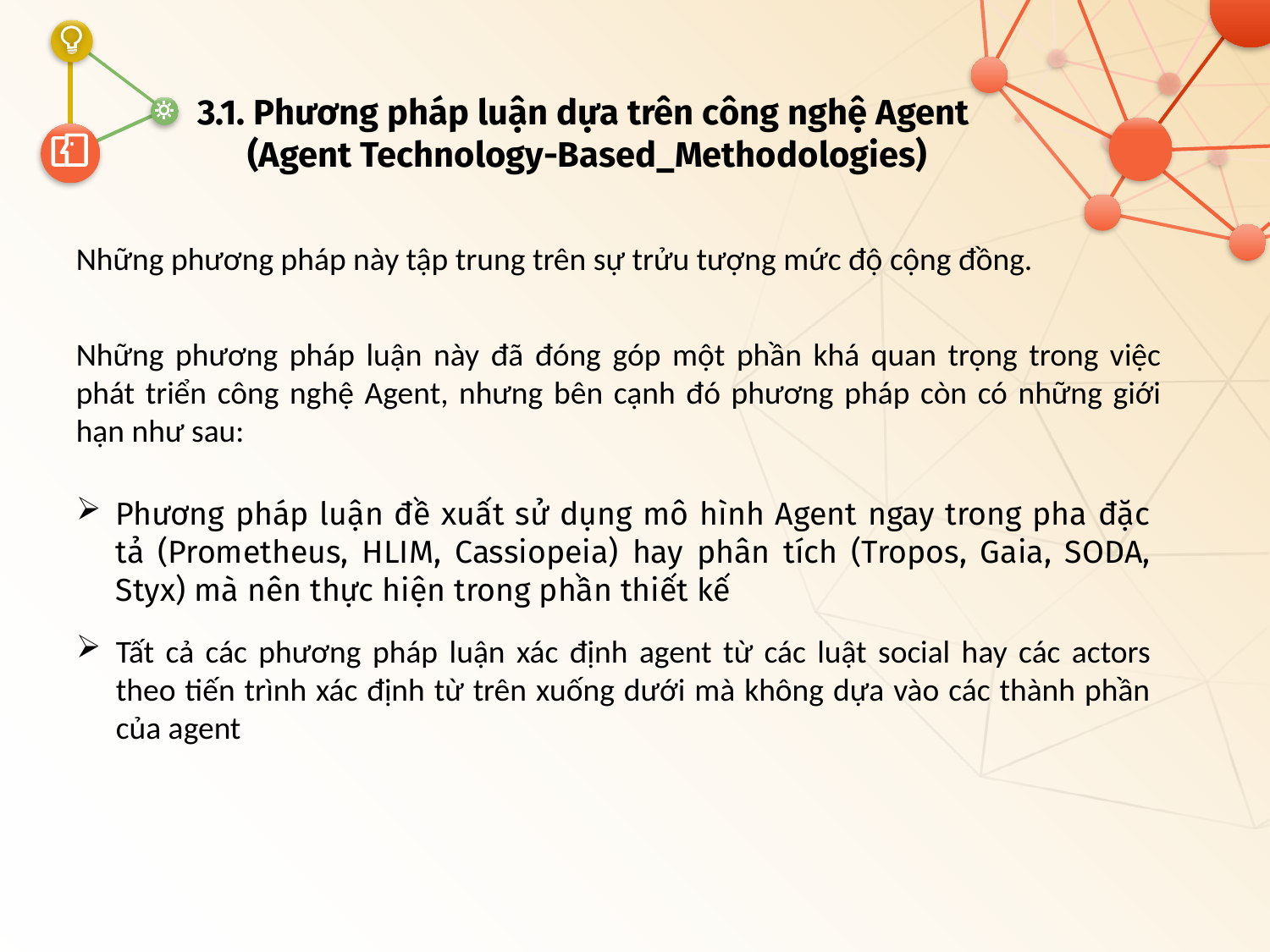

# 3.1. Phương pháp luận dựa trên công nghệ Agent (Agent Technology-Based_Methodologies)
Những phương pháp này tập trung trên sự trửu tượng mức độ cộng đồng.
Những phương pháp luận này đã đóng góp một phần khá quan trọng trong việc phát triển công nghệ Agent, nhưng bên cạnh đó phương pháp còn có những giới hạn như sau:
Phương pháp luận đề xuất sử dụng mô hình Agent ngay trong pha đặc tả (Prometheus, HLIM, Cassiopeia) hay phân tích (Tropos, Gaia, SODA, Styx) mà nên thực hiện trong phần thiết kế
Tất cả các phương pháp luận xác định agent từ các luật social hay các actors theo tiến trình xác định từ trên xuống dưới mà không dựa vào các thành phần của agent